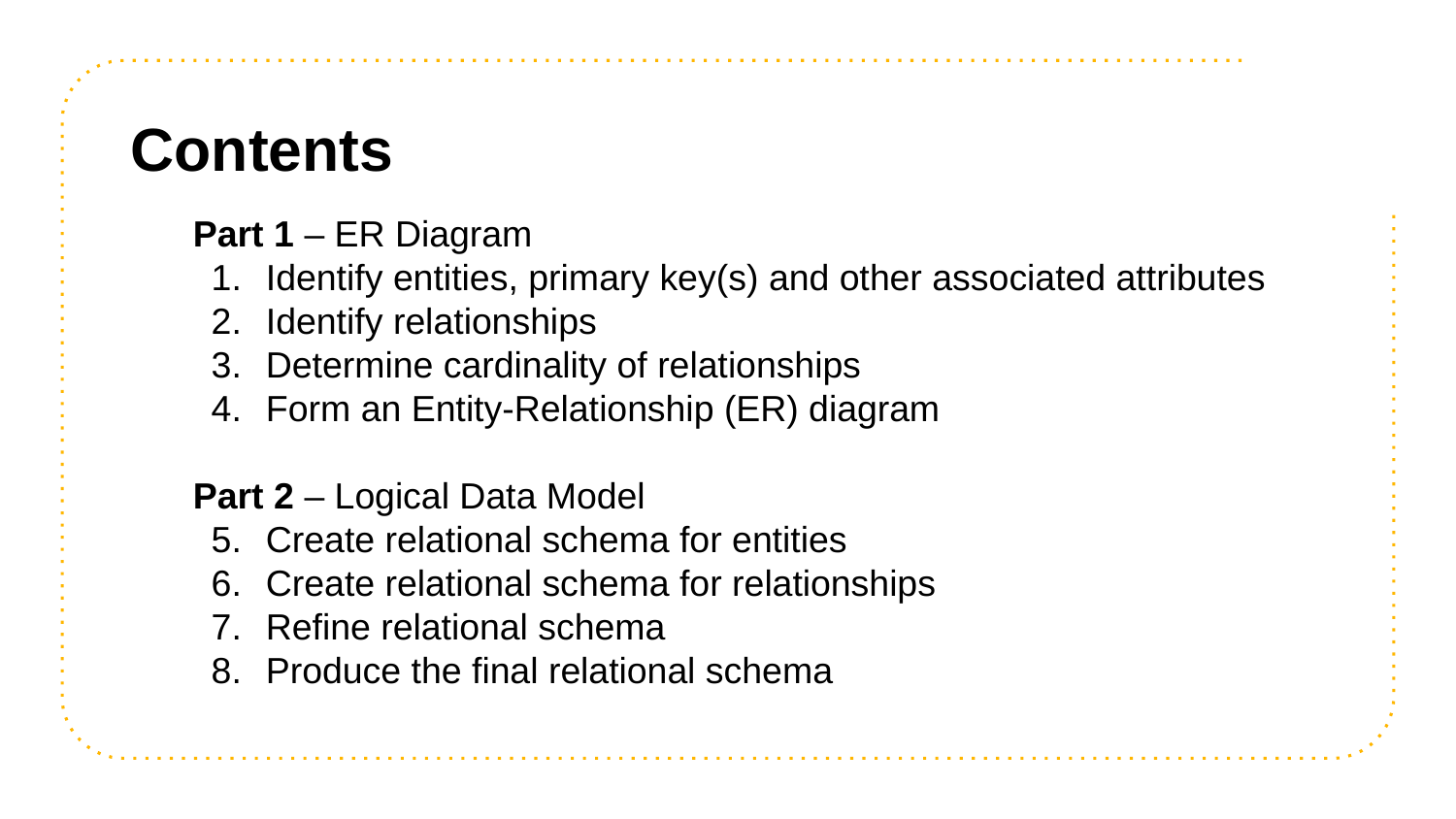

Contents

Part 1 – ER Diagram
Identify entities, primary key(s) and other associated attributes
Identify relationships
Determine cardinality of relationships
Form an Entity-Relationship (ER) diagram

Part 2 – Logical Data Model
Create relational schema for entities
Create relational schema for relationships
Refine relational schema
Produce the final relational schema